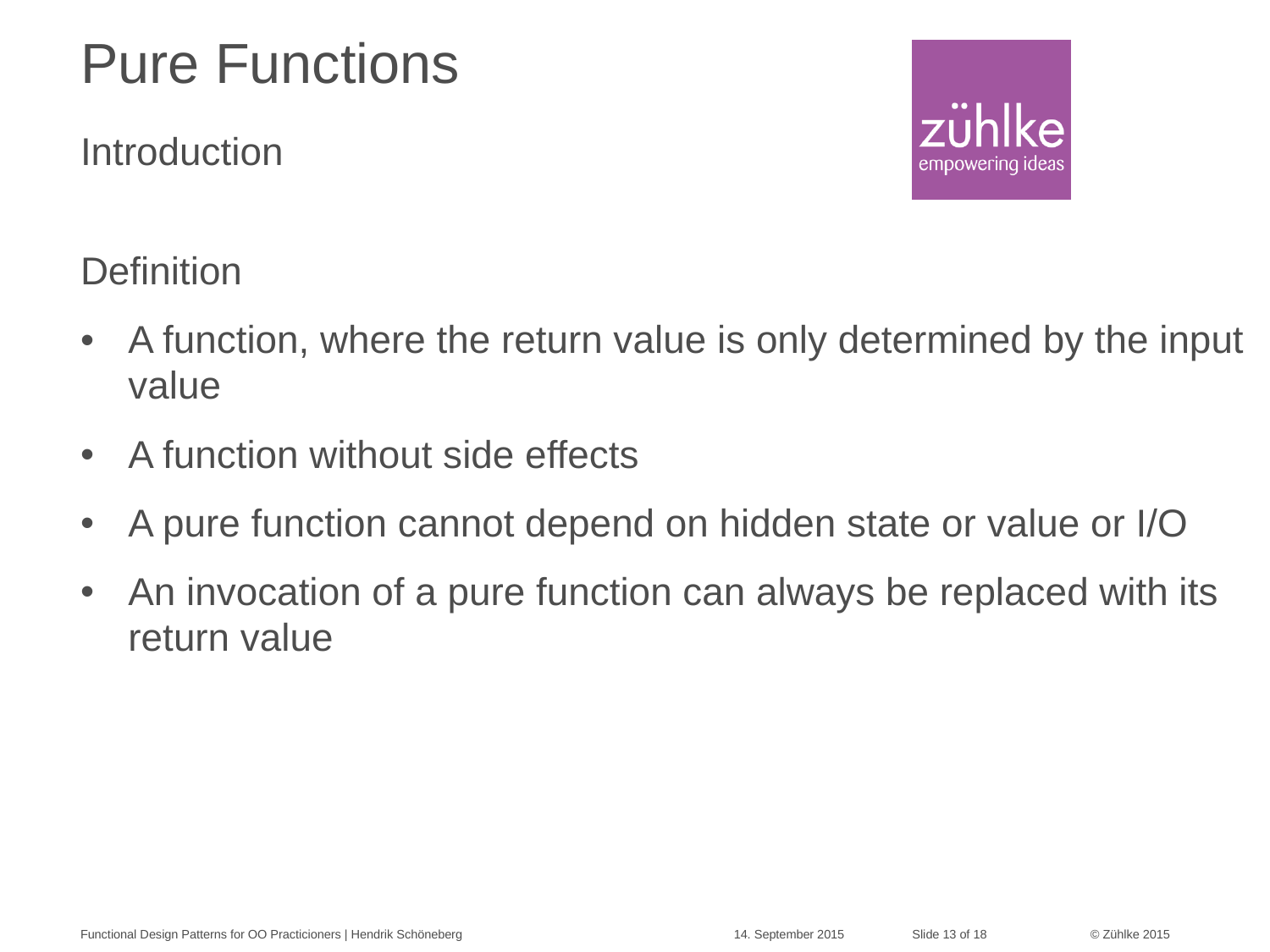

# Pure Functions
Introduction
Definition
A function, where the return value is only determined by the input value
A function without side effects
A pure function cannot depend on hidden state or value or I/O
An invocation of a pure function can always be replaced with its return value

Functional Design Patterns for OO Practicioners | Hendrik Schöneberg
14. September 2015
Slide 13 of 18